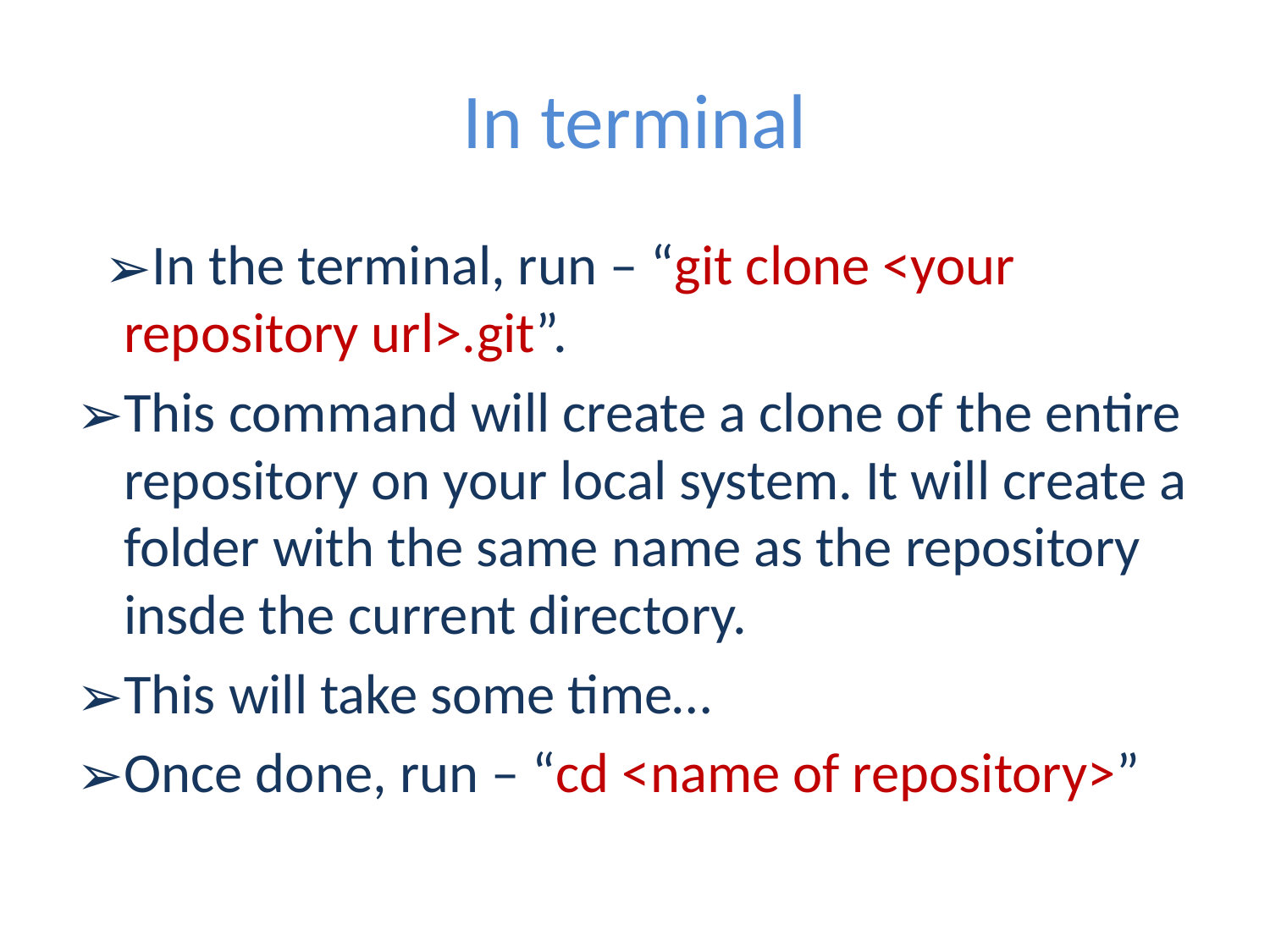

# In terminal
In the terminal, run – “git clone <your repository url>.git”.
This command will create a clone of the entire repository on your local system. It will create a folder with the same name as the repository insde the current directory.
This will take some time…
Once done, run – “cd <name of repository>”